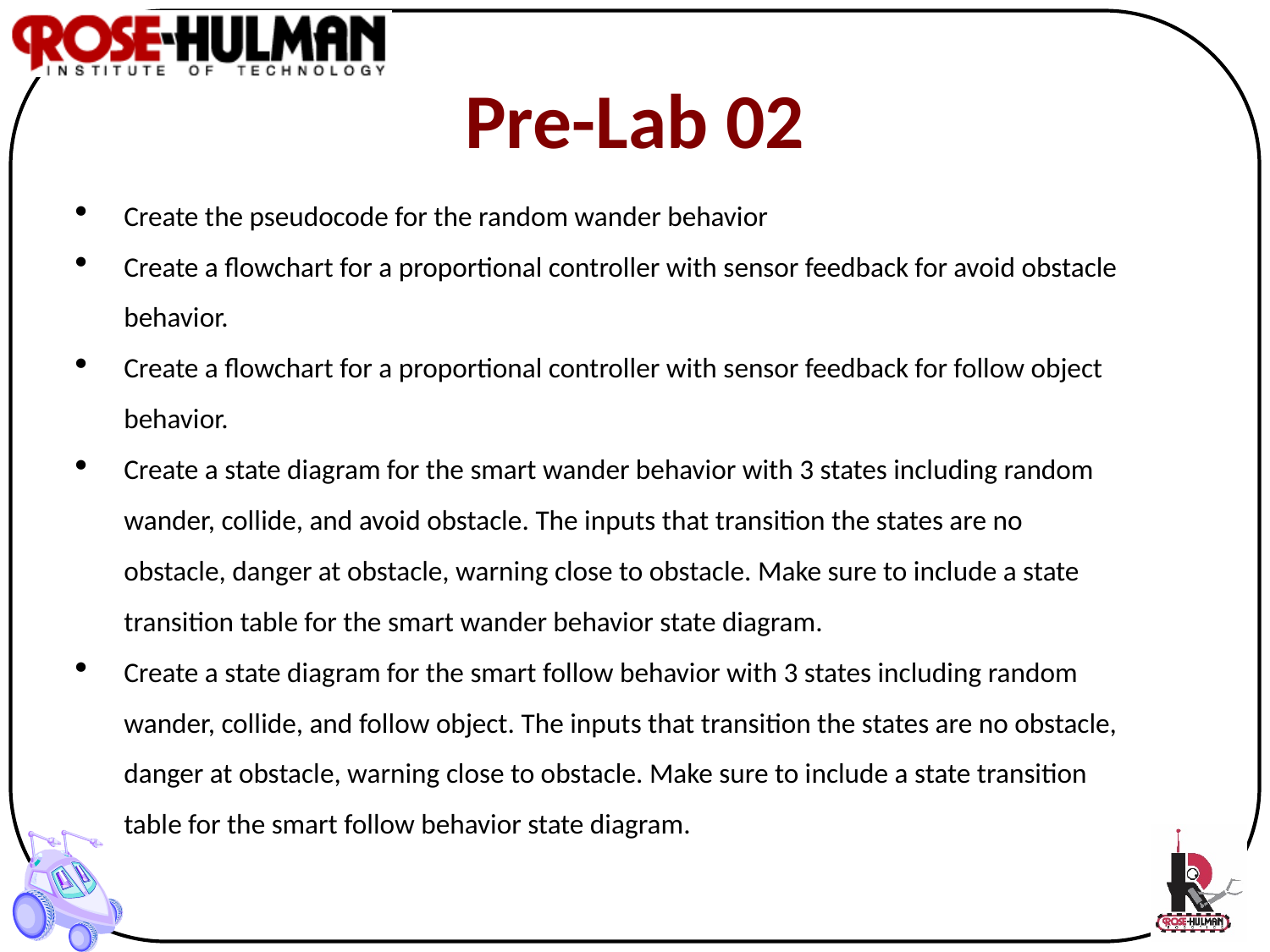

# Pre-Lab 02
Create the pseudocode for the random wander behavior
Create a flowchart for a proportional controller with sensor feedback for avoid obstacle behavior.
Create a flowchart for a proportional controller with sensor feedback for follow object behavior.
Create a state diagram for the smart wander behavior with 3 states including random wander, collide, and avoid obstacle. The inputs that transition the states are no obstacle, danger at obstacle, warning close to obstacle. Make sure to include a state transition table for the smart wander behavior state diagram.
Create a state diagram for the smart follow behavior with 3 states including random wander, collide, and follow object. The inputs that transition the states are no obstacle, danger at obstacle, warning close to obstacle. Make sure to include a state transition table for the smart follow behavior state diagram.